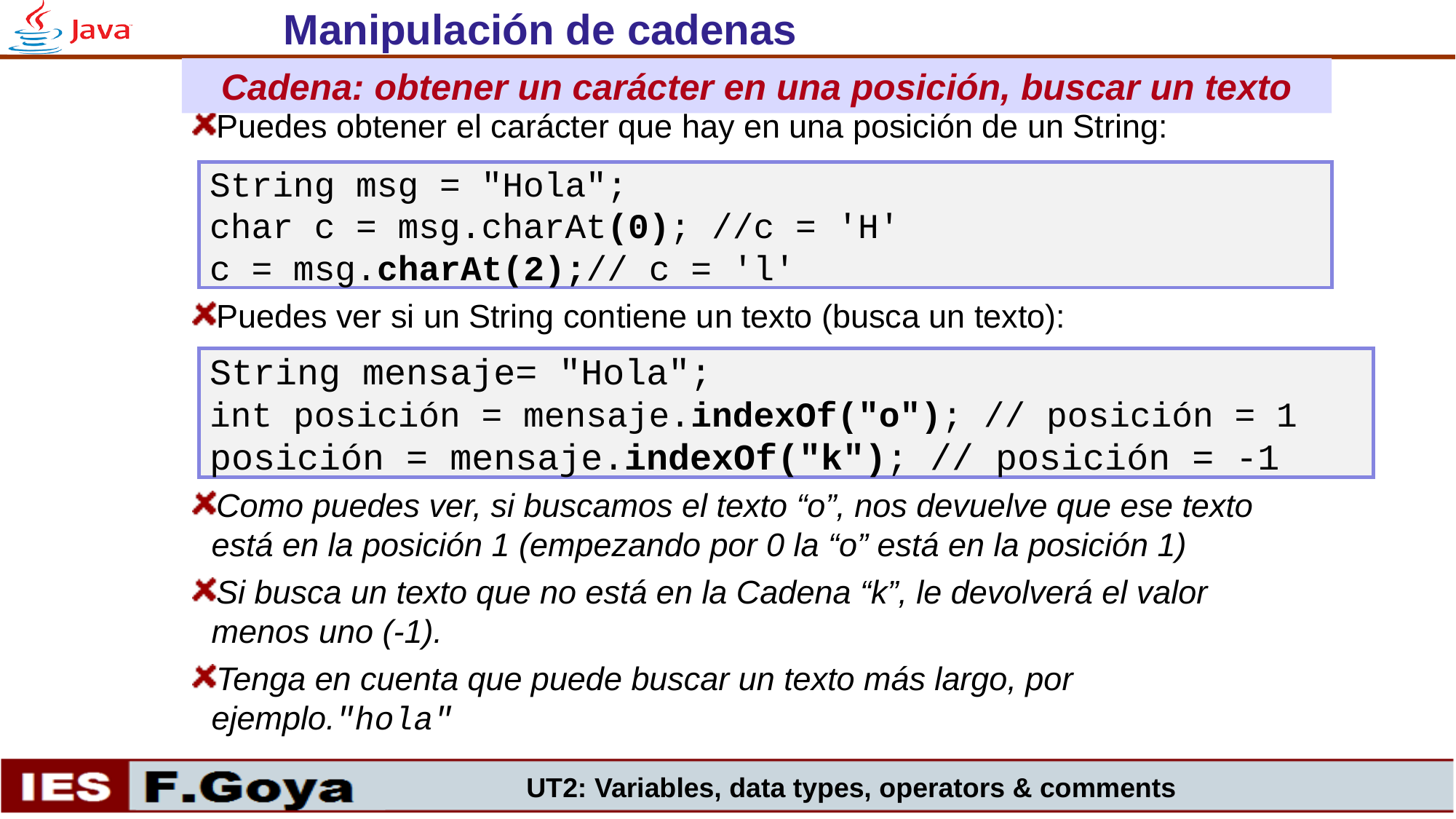

Manipulación de cadenas
Cadena: obtener un carácter en una posición, buscar un texto
Puedes obtener el carácter que hay en una posición de un String:

Puedes ver si un String contiene un texto (busca un texto):

Como puedes ver, si buscamos el texto “o”, nos devuelve que ese texto está en la posición 1 (empezando por 0 la “o” está en la posición 1)
Si busca un texto que no está en la Cadena “k”, le devolverá el valor menos uno (-1).
Tenga en cuenta que puede buscar un texto más largo, por ejemplo."hola"

String msg = "Hola";
char c = msg.charAt(0); //c = 'H'
c = msg.charAt(2);// c = 'l'
String mensaje= "Hola";
int posición = mensaje.indexOf("o"); // posición = 1
posición = mensaje.indexOf("k"); // posición = -1